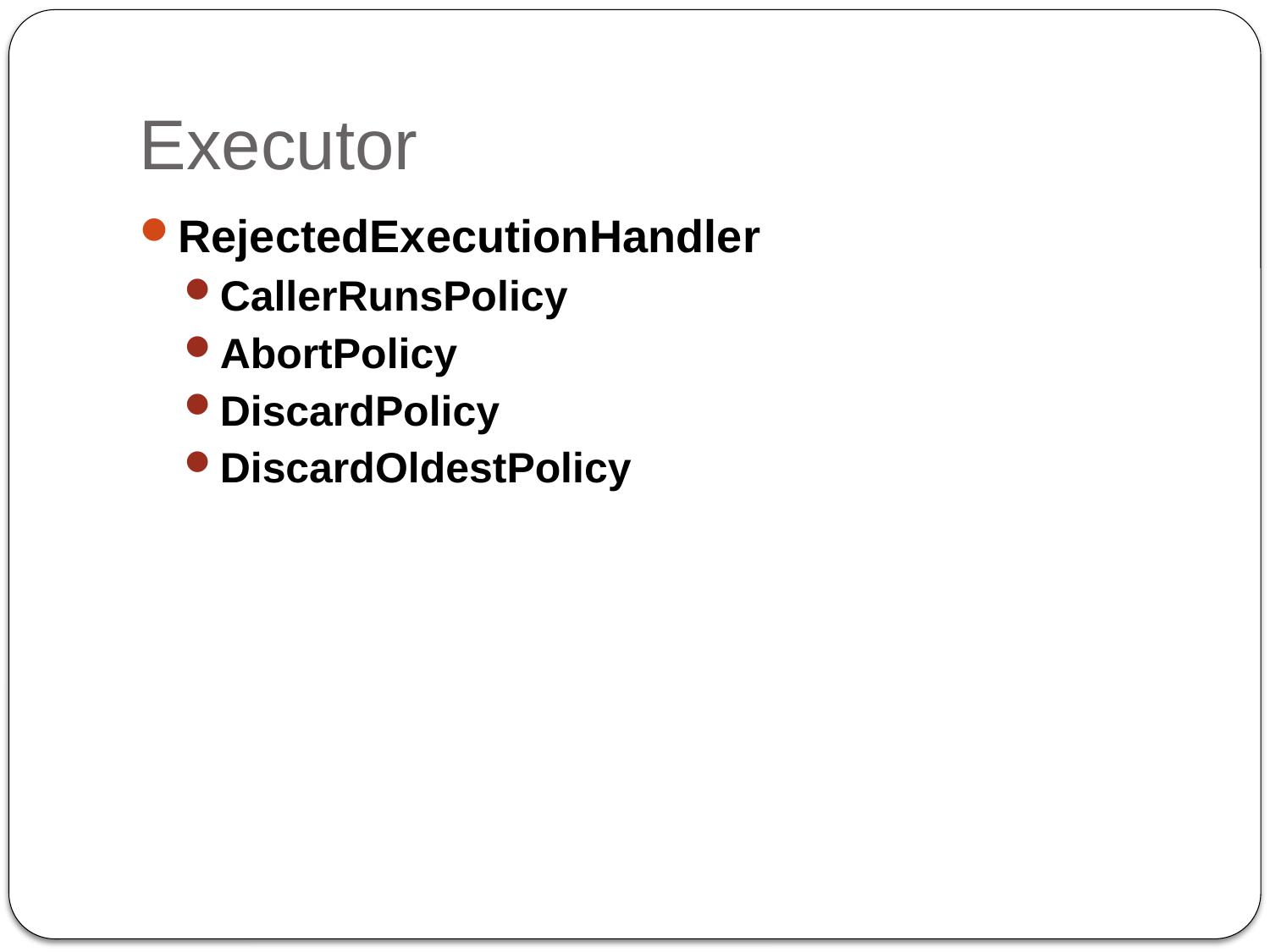

# Executor
RejectedExecutionHandler
CallerRunsPolicy
AbortPolicy
DiscardPolicy
DiscardOldestPolicy